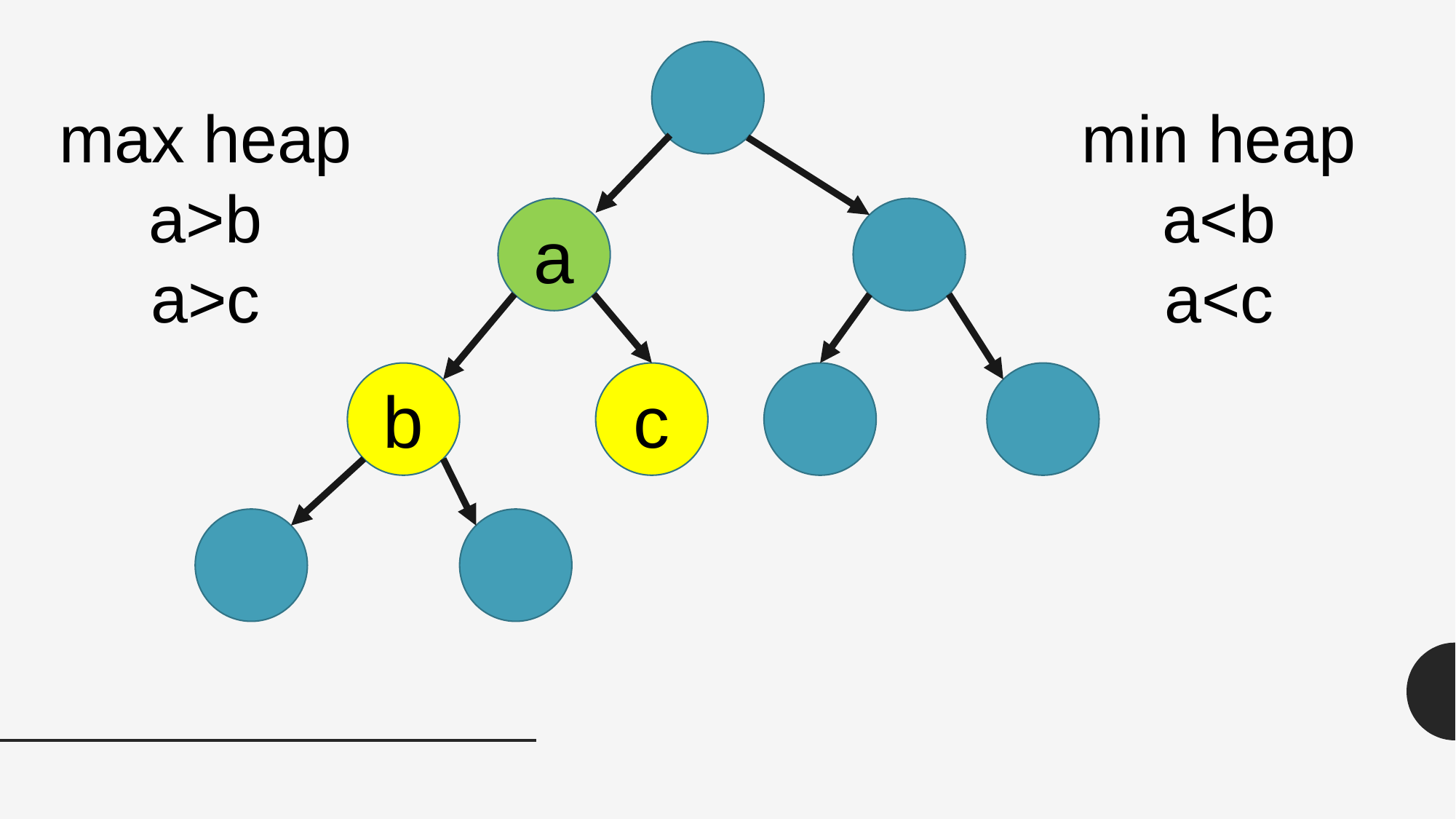

max heap
a>b
a>c
min heap
a<b
a<c
a

b
c